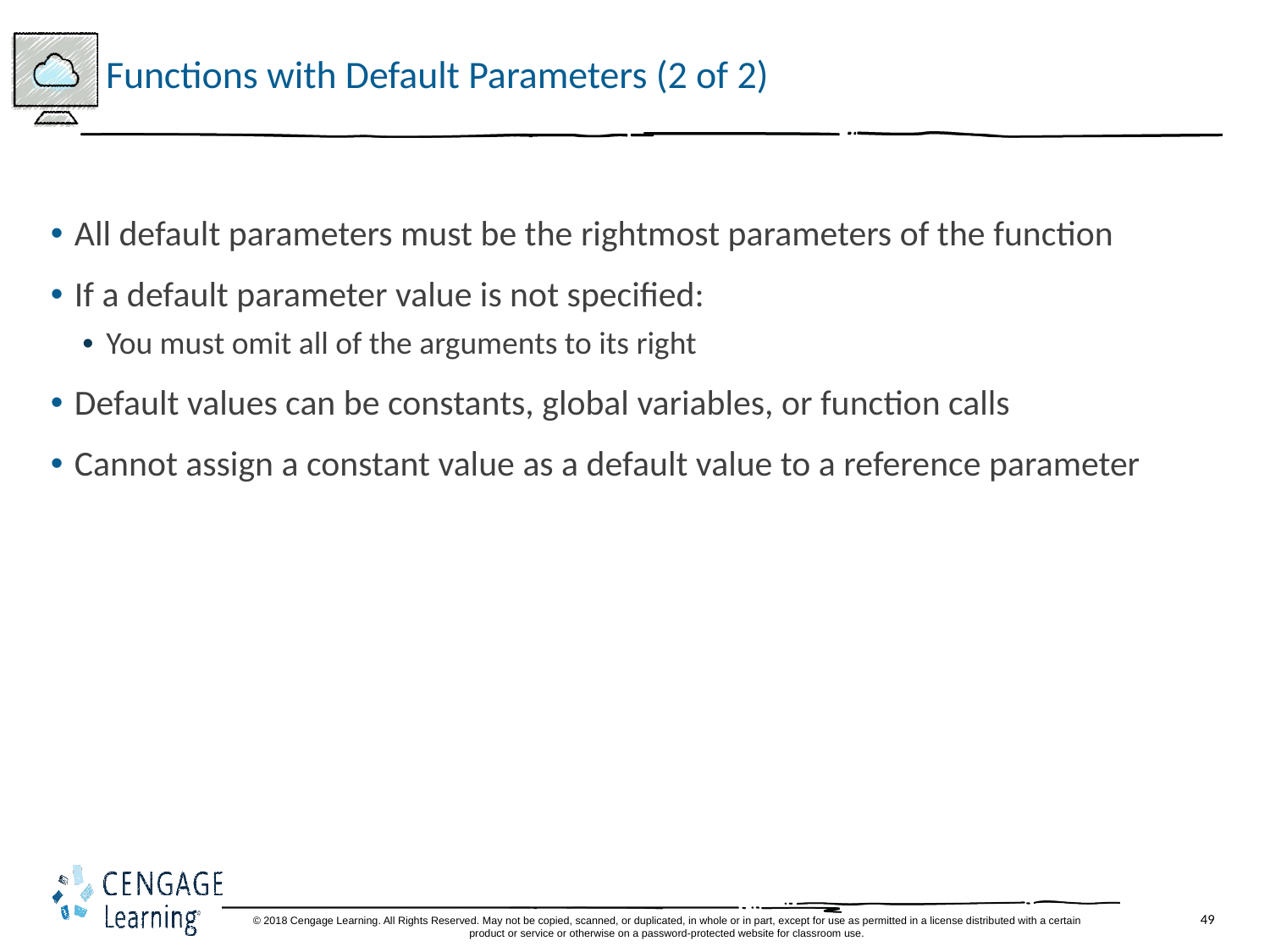

# Functions with Default Parameters (2 of 2)
All default parameters must be the rightmost parameters of the function
If a default parameter value is not specified:
You must omit all of the arguments to its right
Default values can be constants, global variables, or function calls
Cannot assign a constant value as a default value to a reference parameter